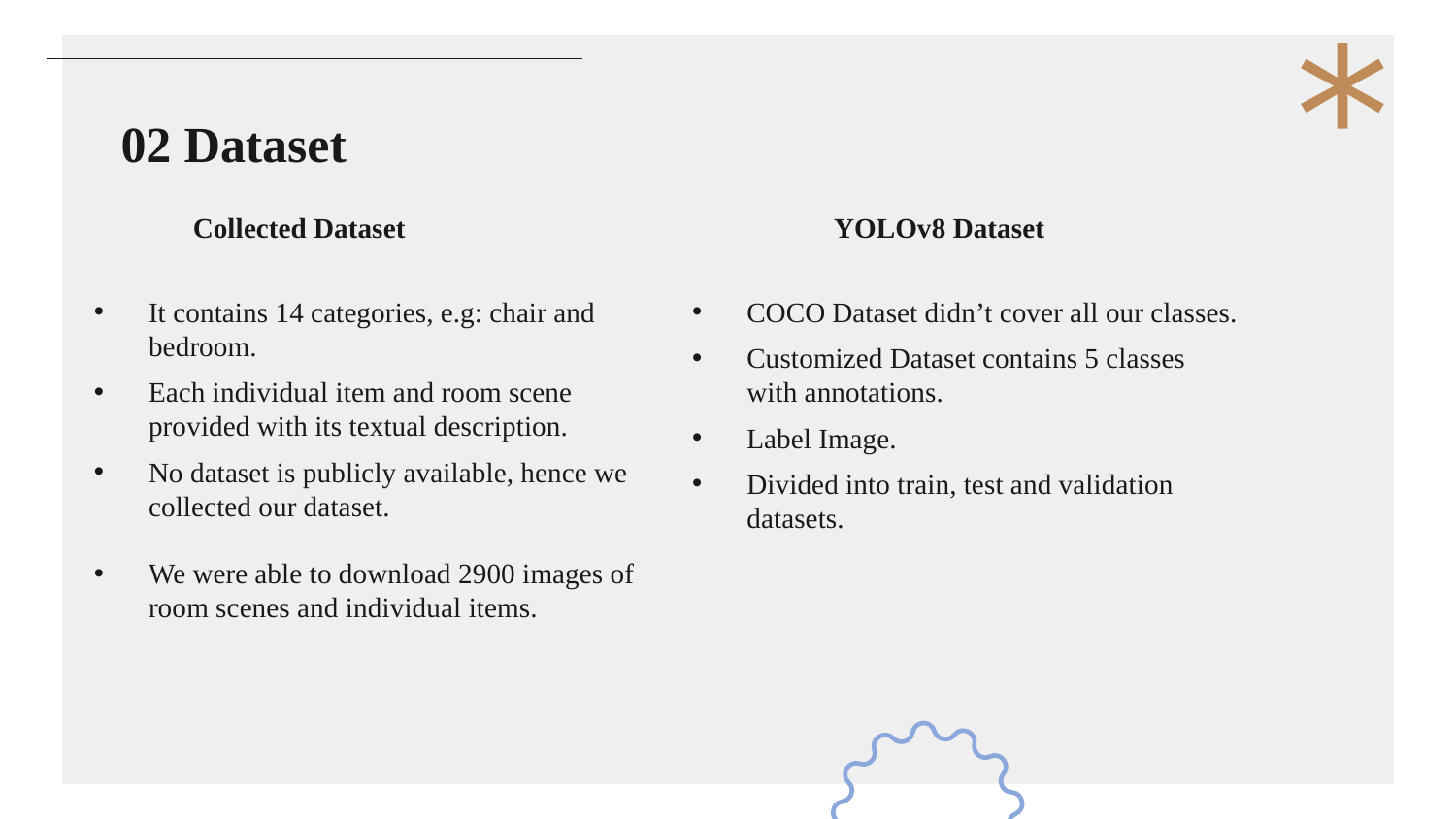

# 02 Dataset
Collected Dataset
YOLOv8 Dataset
It contains 14 categories, e.g: chair and bedroom.

Each individual item and room scene provided with its textual description.

No dataset is publicly available, hence we collected our dataset.

We were able to download 2900 images of room scenes and individual items.

COCO Dataset didn’t cover all our classes.

Customized Dataset contains 5 classes with annotations.

Label Image.

Divided into train, test and validation datasets.